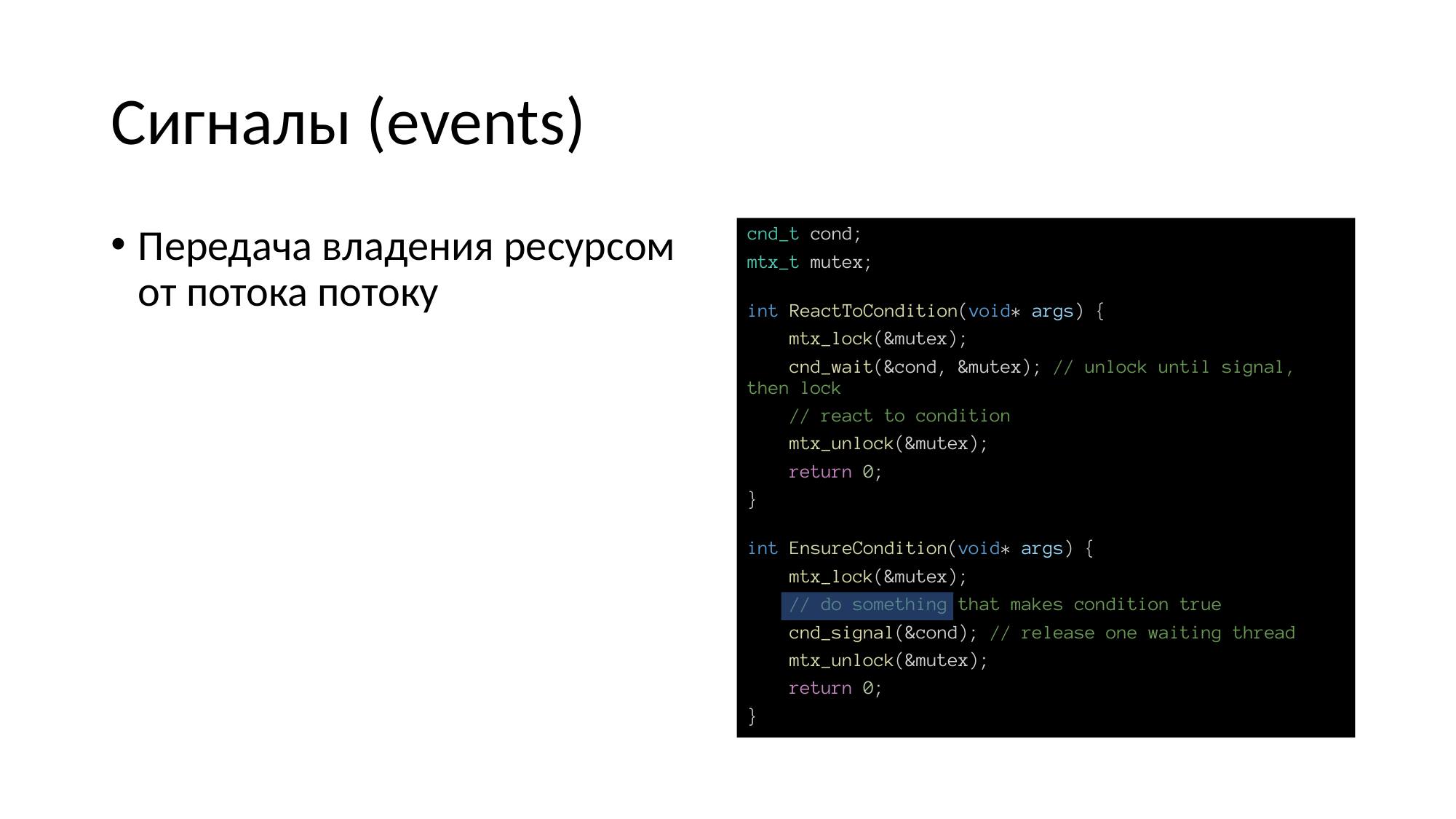

# Сигналы (events)
Передача владения ресурсом от потока потоку

cnd_t cond;
mtx_t mutex;
int ReactToCondition(void* args) {
    mtx_lock(&mutex);
    cnd_wait(&cond, &mutex); // unlock until signal, then lock
    // react to condition
    mtx_unlock(&mutex);
    return 0;
}
int EnsureCondition(void* args) {
    mtx_lock(&mutex);
    // do something that makes condition true
    cnd_signal(&cond); // release one waiting thread
    mtx_unlock(&mutex);
    return 0;
}